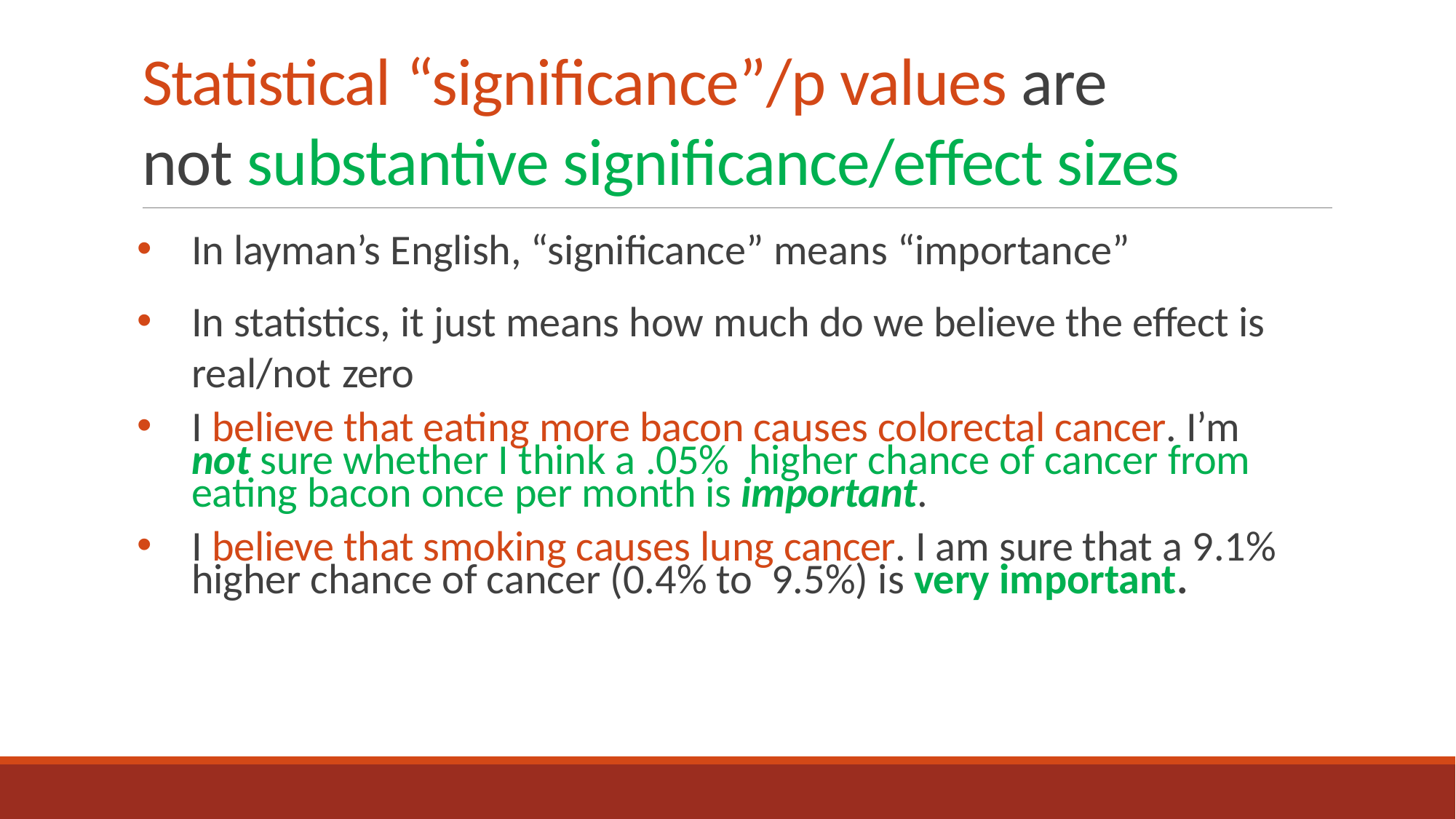

# Statistical “significance”/p values are not substantive significance/effect sizes
In layman’s English, “significance” means “importance”
In statistics, it just means how much do we believe the effect is real/not zero
I believe that eating more bacon causes colorectal cancer. I’m not sure whether I think a .05%  higher chance of cancer from eating bacon once per month is important.
I believe that smoking causes lung cancer. I am sure that a 9.1% higher chance of cancer (0.4% to  9.5%) is very important.